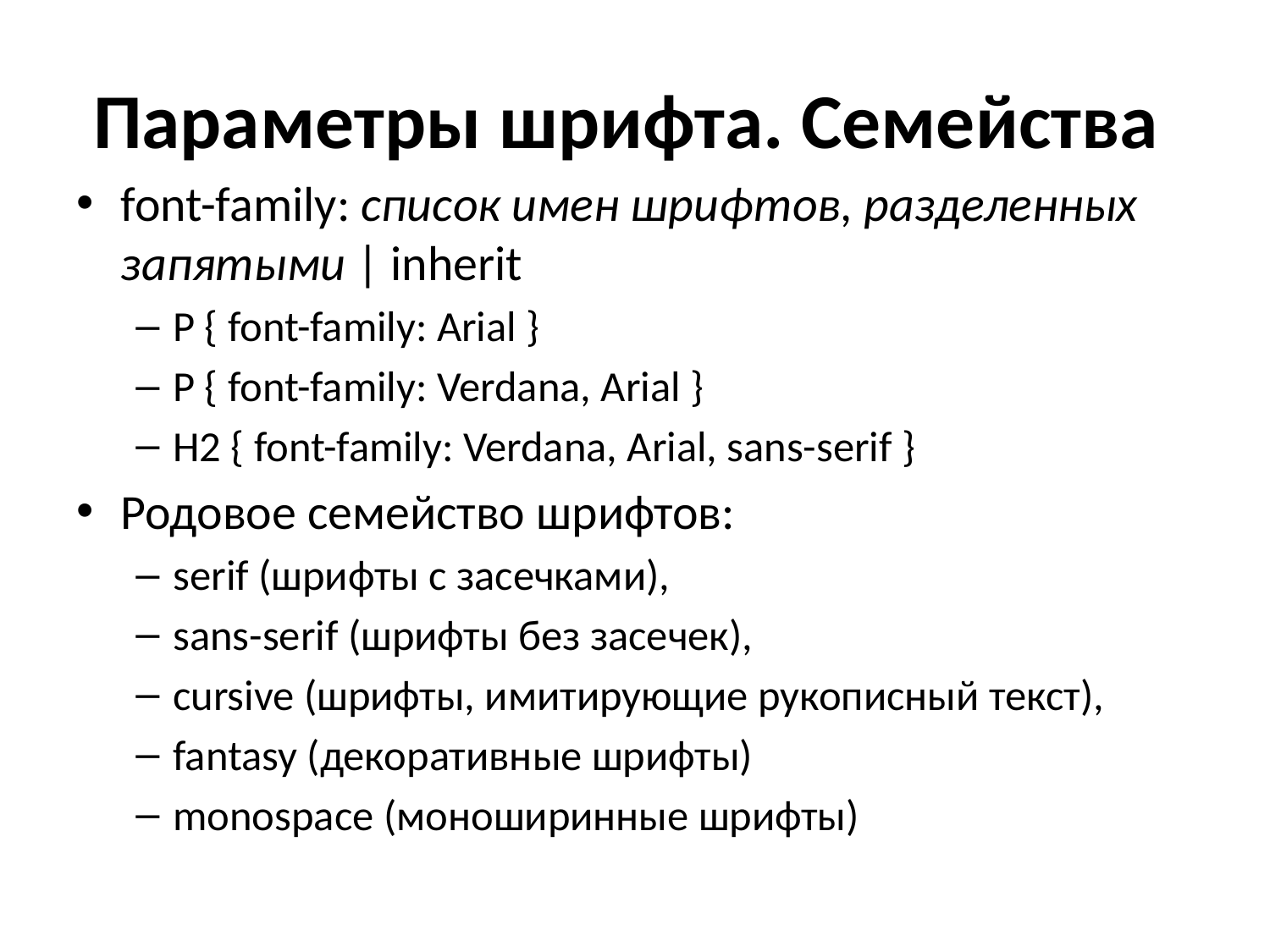

# Параметры шрифта. Семейства
font-family: список имен шрифтов, разделенных запятыми | inherit
P { font-family: Arial }
P { font-family: Verdana, Arial }
H2 { font-family: Verdana, Arial, sans-serif }
Родовое семейство шрифтов:
serif (шрифты с засечками),
sans-serif (шрифты без засечек),
cursive (шрифты, имитирующие рукописный текст),
fantasy (декоративные шрифты)
monospace (моноширинные шрифты)